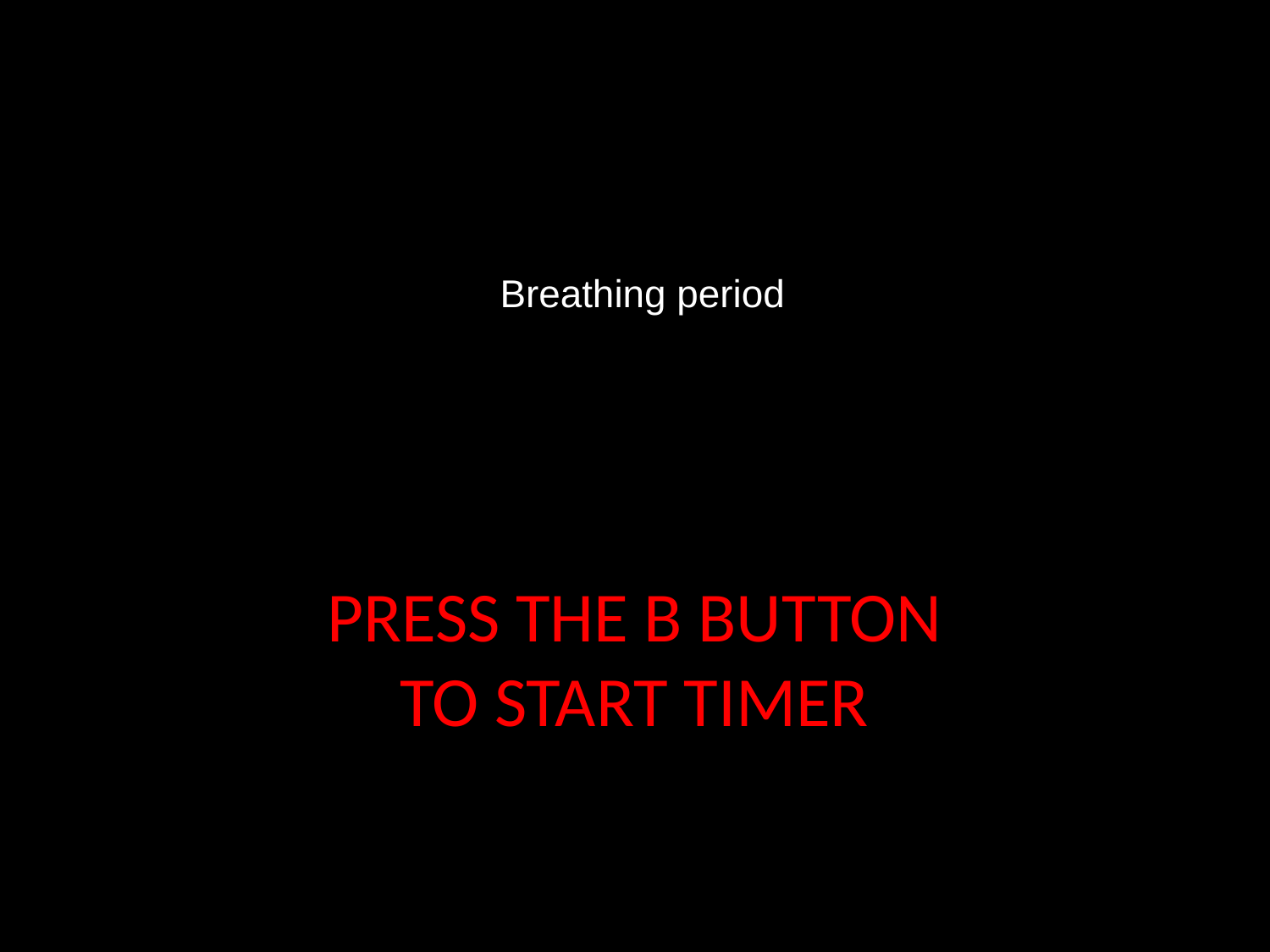

Breathing period

PRESS THE B BUTTON
TO START TIMER